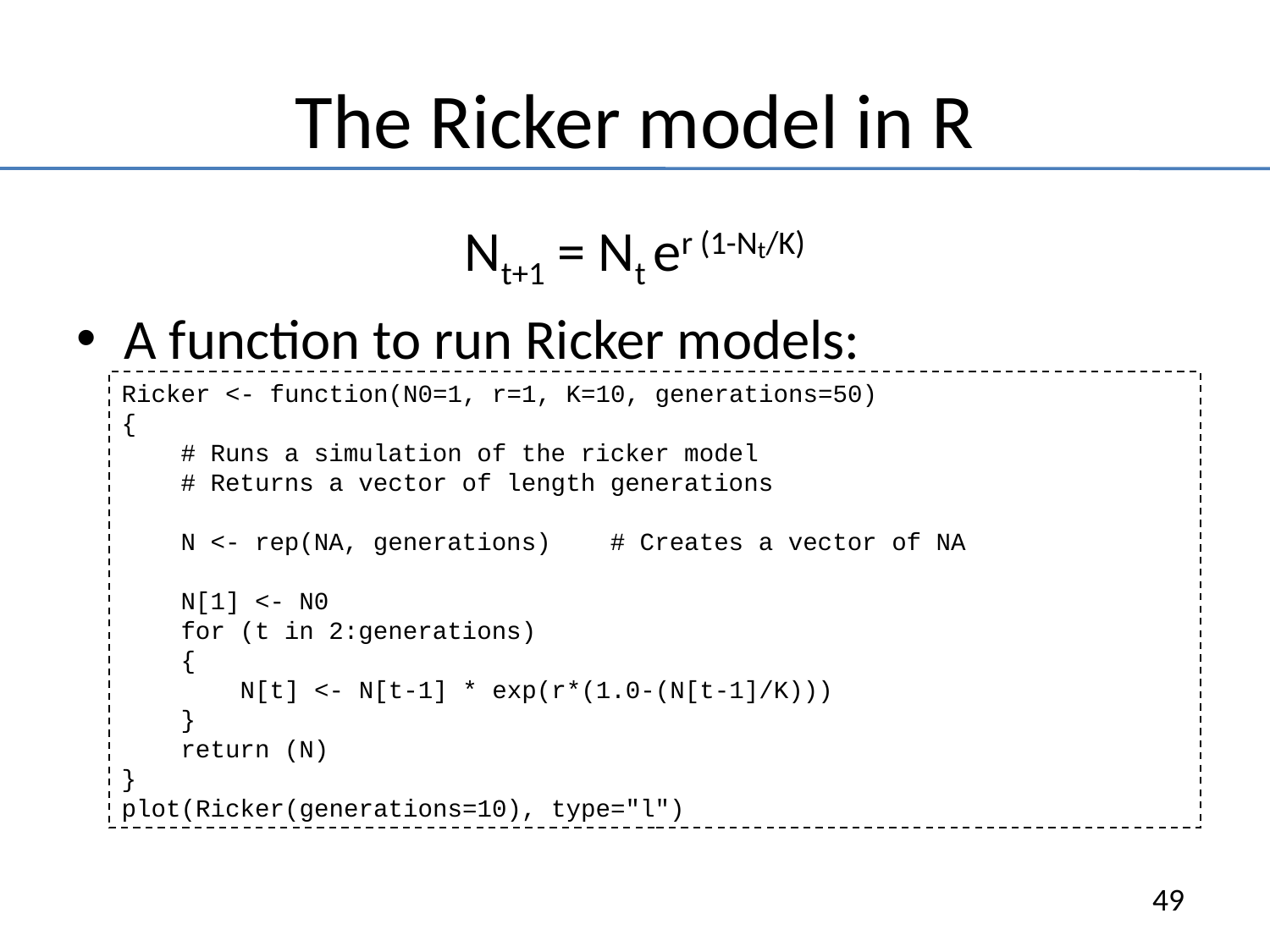

# The Ricker model in R
Nt+1 = Nt er (1-Nt/K)
A function to run Ricker models:
Ricker <- function(N0=1, r=1, K=10, generations=50)
{
    # Runs a simulation of the ricker model
    # Returns a vector of length generations

    N <- rep(NA, generations)    # Creates a vector of NA

    N[1] <- N0
    for (t in 2:generations)
    {
        N[t] <- N[t-1] * exp(r*(1.0-(N[t-1]/K)))
    }
    return (N)
}
plot(Ricker(generations=10), type="l")
49